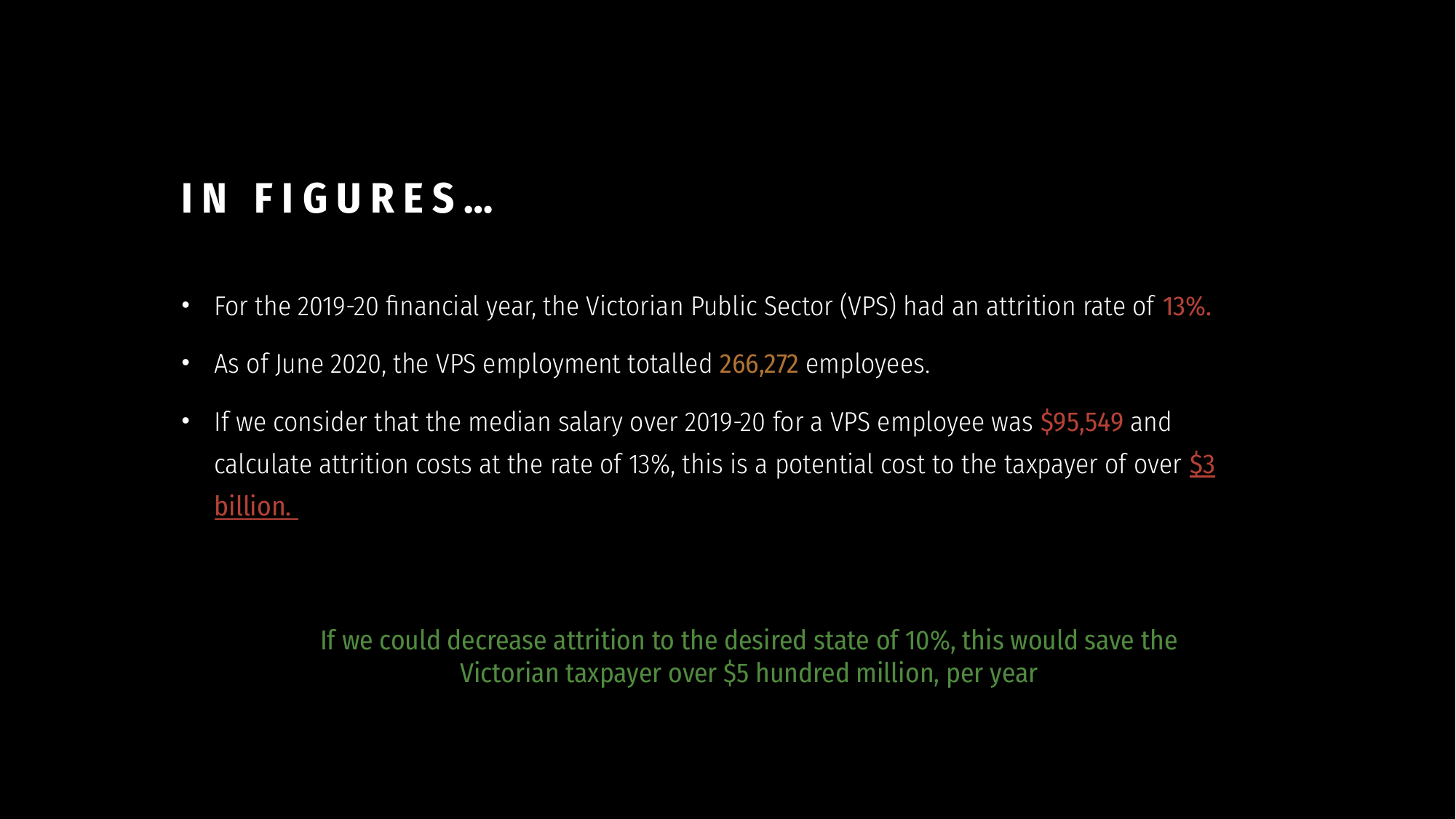

# In figures…
For the 2019-20 financial year, the Victorian Public Sector (VPS) had an attrition rate of 13%.
As of June 2020, the VPS employment totalled 266,272 employees.
If we consider that the median salary over 2019-20 for a VPS employee was $95,549 and calculate attrition costs at the rate of 13%, this is a potential cost to the taxpayer of over $3 billion.
If we could decrease attrition to the desired state of 10%, this would save the Victorian taxpayer over $5 hundred million, per year